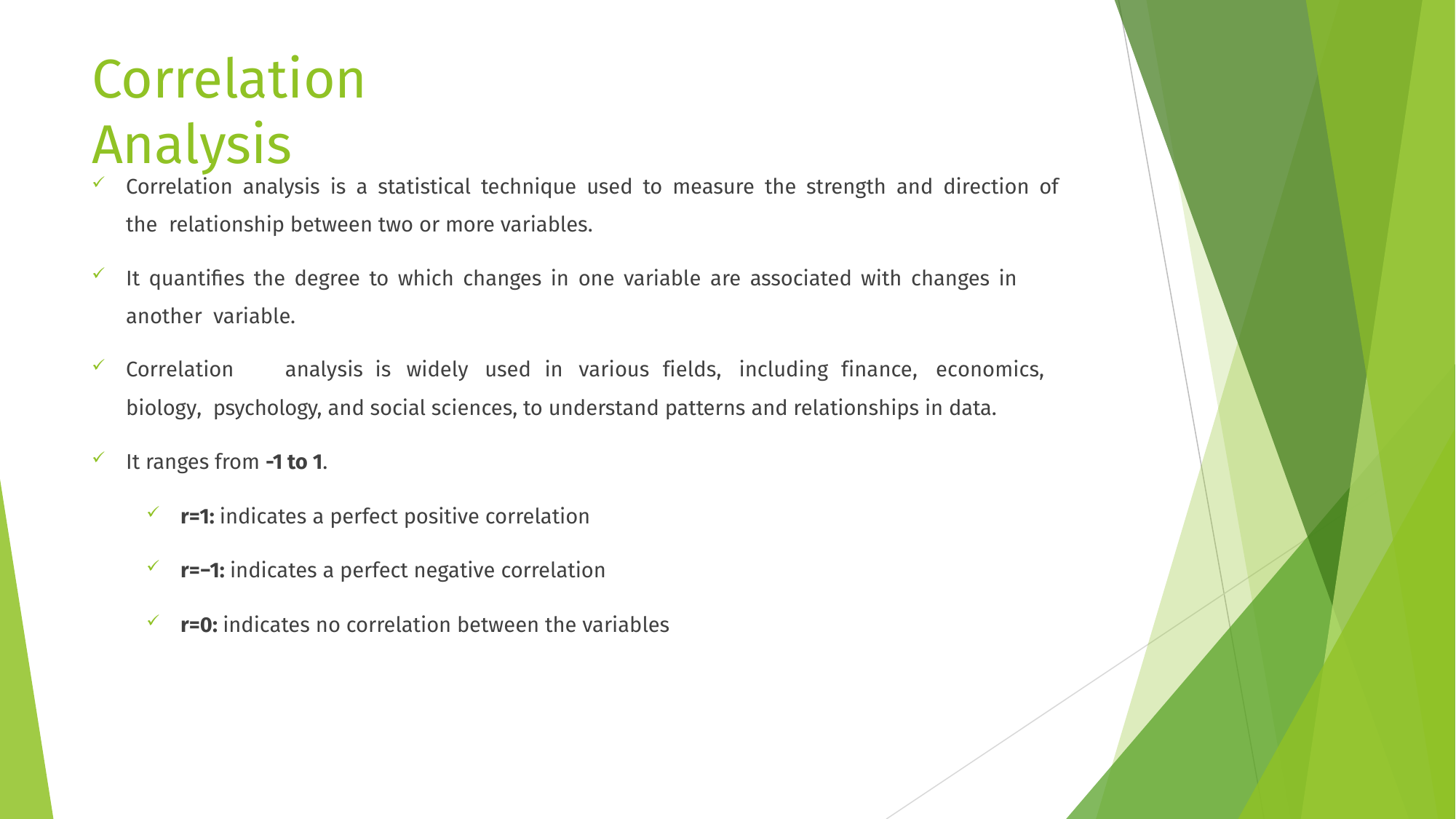

# Correlation Analysis
Correlation analysis is a statistical technique used to measure the strength and direction of the  relationship between two or more variables.
It quantifies the degree to which changes in one variable are associated with changes in another  variable.
Correlation	analysis	is	widely	used	in	various	fields,	including	finance,	economics,	biology,  psychology, and social sciences, to understand patterns and relationships in data.

It ranges from -1 to 1.

r=1: indicates a perfect positive correlation

r=−1: indicates a perfect negative correlation

r=0: indicates no correlation between the variables